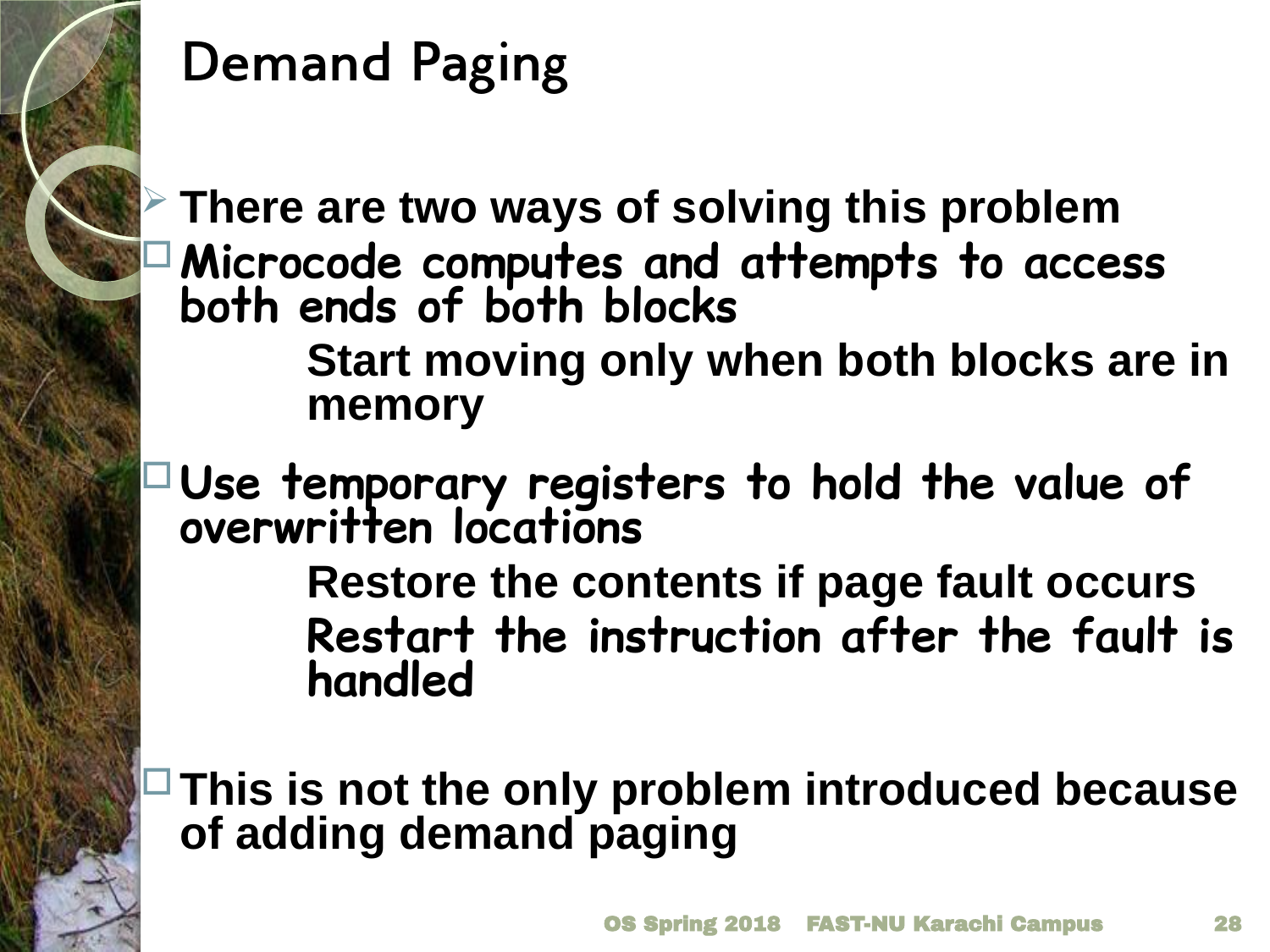

# Demand Paging
There are two ways of solving this problem
Microcode computes and attempts to access both ends of both blocks
		Start moving only when both blocks are in 	memory

Use temporary registers to hold the value of overwritten locations
		Restore the contents if page fault occurs
		Restart the instruction after the fault is 	handled

This is not the only problem introduced because of adding demand paging
OS Spring 2018
FAST-NU Karachi Campus
28